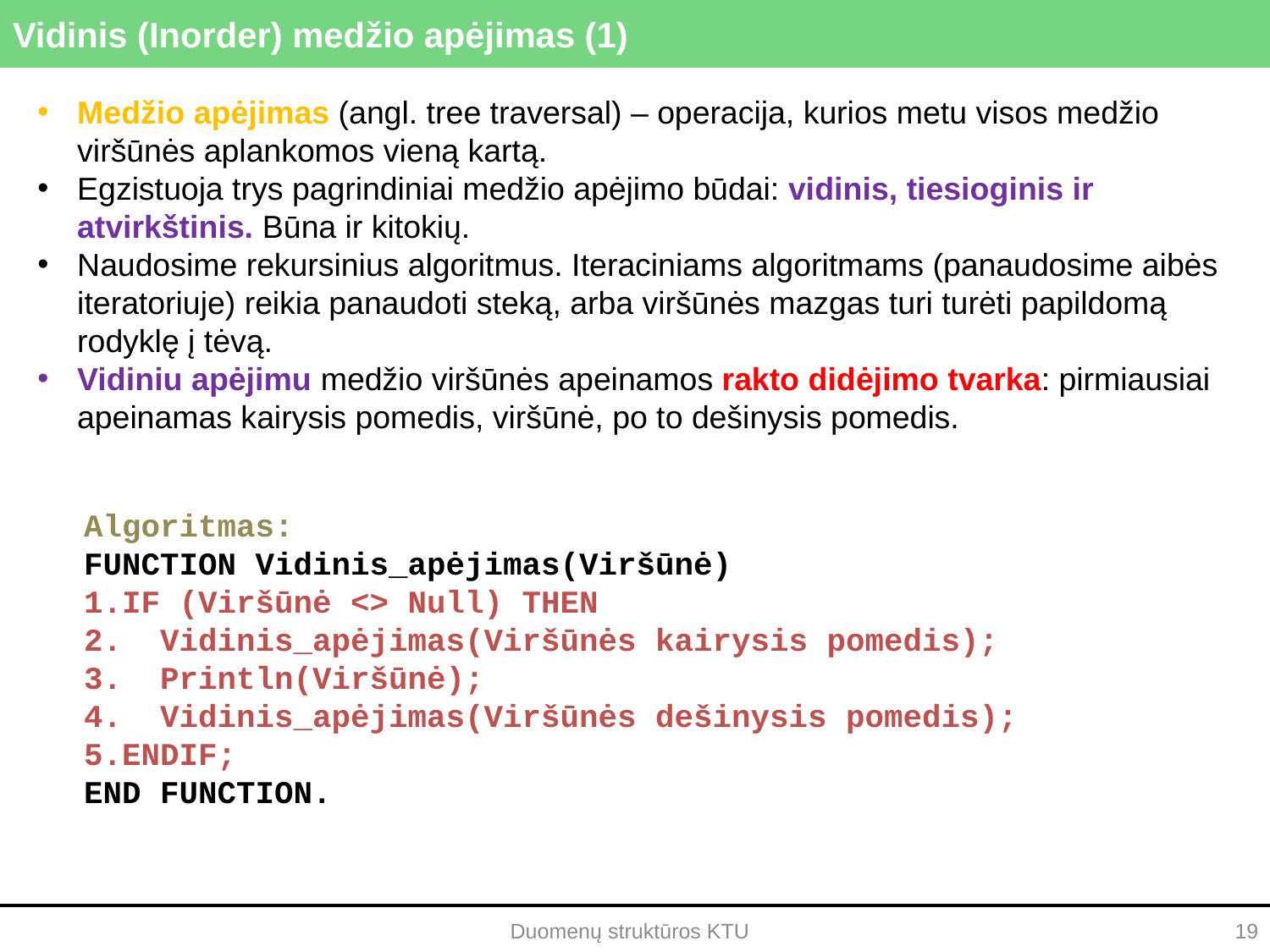

# Vidinis (Inorder) medžio apėjimas (1)
Medžio apėjimas (angl. tree traversal) – operacija, kurios metu visos medžio viršūnės aplankomos vieną kartą.
Egzistuoja trys pagrindiniai medžio apėjimo būdai: vidinis, tiesioginis ir atvirkštinis. Būna ir kitokių.
Naudosime rekursinius algoritmus. Iteraciniams algoritmams (panaudosime aibės iteratoriuje) reikia panaudoti steką, arba viršūnės mazgas turi turėti papildomą rodyklę į tėvą.
Vidiniu apėjimu medžio viršūnės apeinamos rakto didėjimo tvarka: pirmiausiai apeinamas kairysis pomedis, viršūnė, po to dešinysis pomedis.
Algoritmas:
FUNCTION Vidinis_apėjimas(Viršūnė)
IF (Viršūnė <> Null) THEN
  Vidinis_apėjimas(Viršūnės kairysis pomedis);
  Println(Viršūnė);
  Vidinis_apėjimas(Viršūnės dešinysis pomedis);
ENDIF;
END FUNCTION.
Duomenų struktūros KTU
19